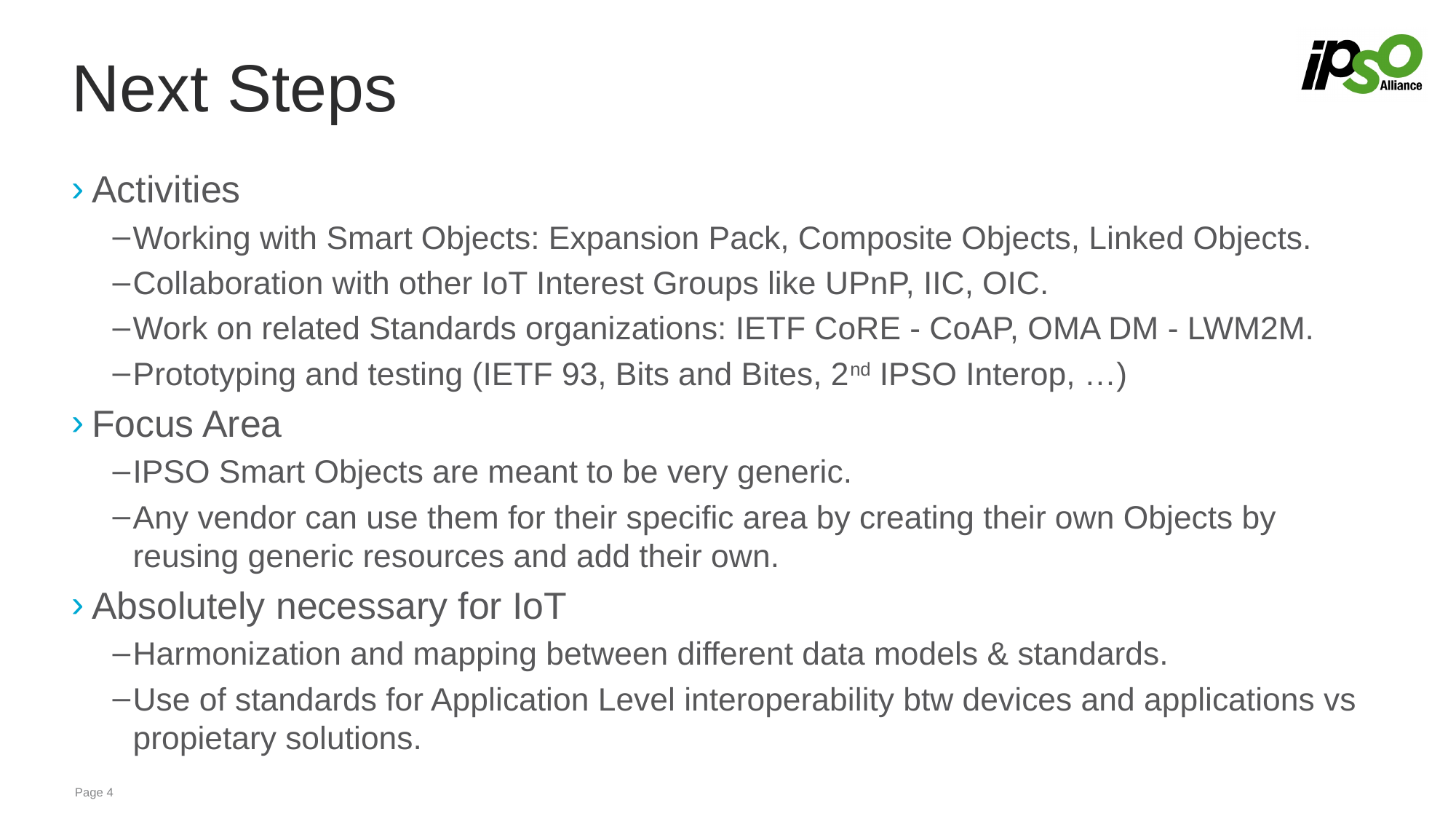

# Next Steps
Activities
Working with Smart Objects: Expansion Pack, Composite Objects, Linked Objects.
Collaboration with other IoT Interest Groups like UPnP, IIC, OIC.
Work on related Standards organizations: IETF CoRE - CoAP, OMA DM - LWM2M.
Prototyping and testing (IETF 93, Bits and Bites, 2nd IPSO Interop, …)
Focus Area
IPSO Smart Objects are meant to be very generic.
Any vendor can use them for their specific area by creating their own Objects by reusing generic resources and add their own.
Absolutely necessary for IoT
Harmonization and mapping between different data models & standards.
Use of standards for Application Level interoperability btw devices and applications vs propietary solutions.